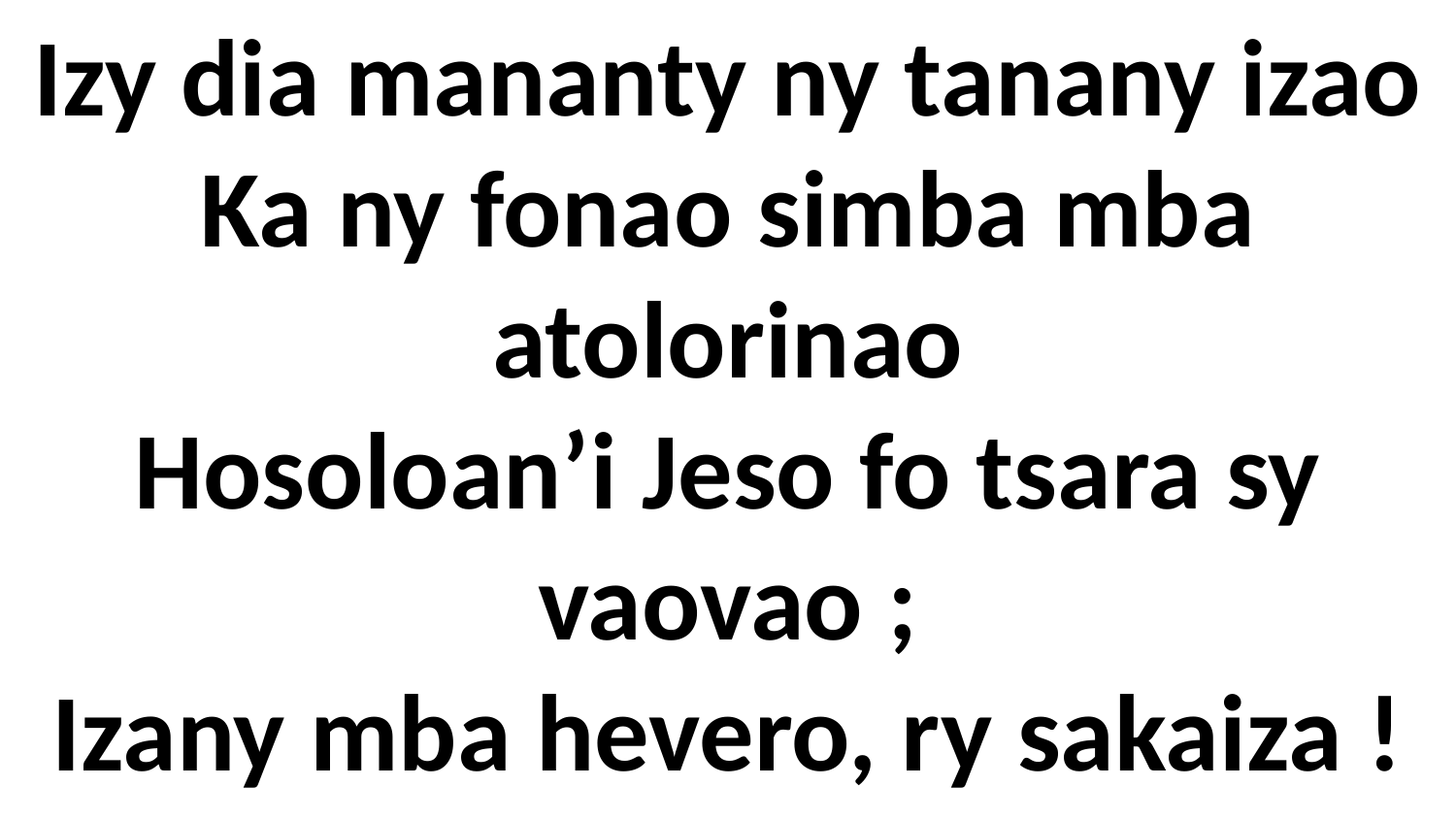

Izy dia mananty ny tanany izao
Ka ny fonao simba mba atolorinao
Hosoloan’i Jeso fo tsara sy vaovao ;
Izany mba hevero, ry sakaiza !